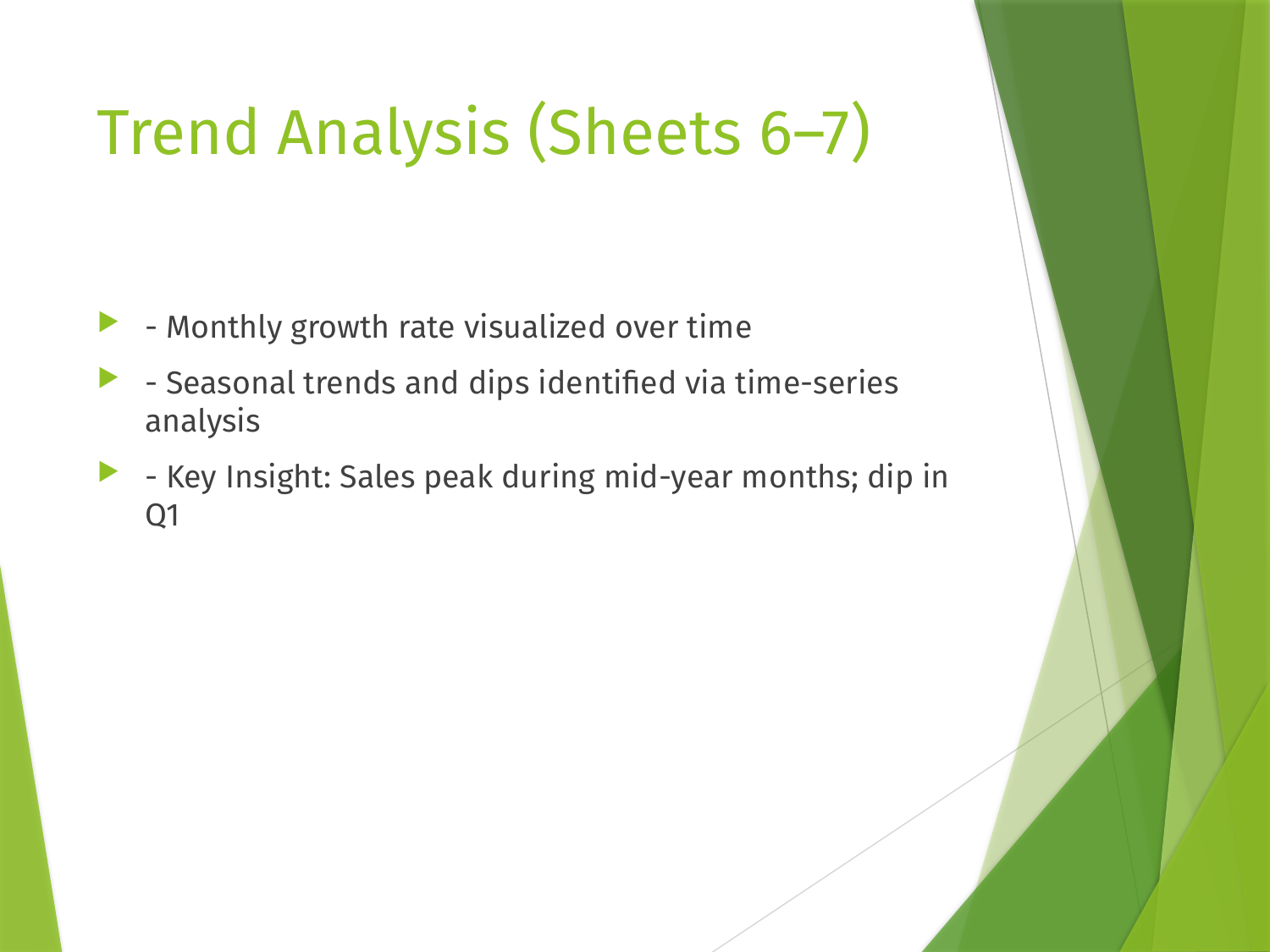

# Trend Analysis (Sheets 6–7)
- Monthly growth rate visualized over time
- Seasonal trends and dips identified via time-series analysis
- Key Insight: Sales peak during mid-year months; dip in Q1